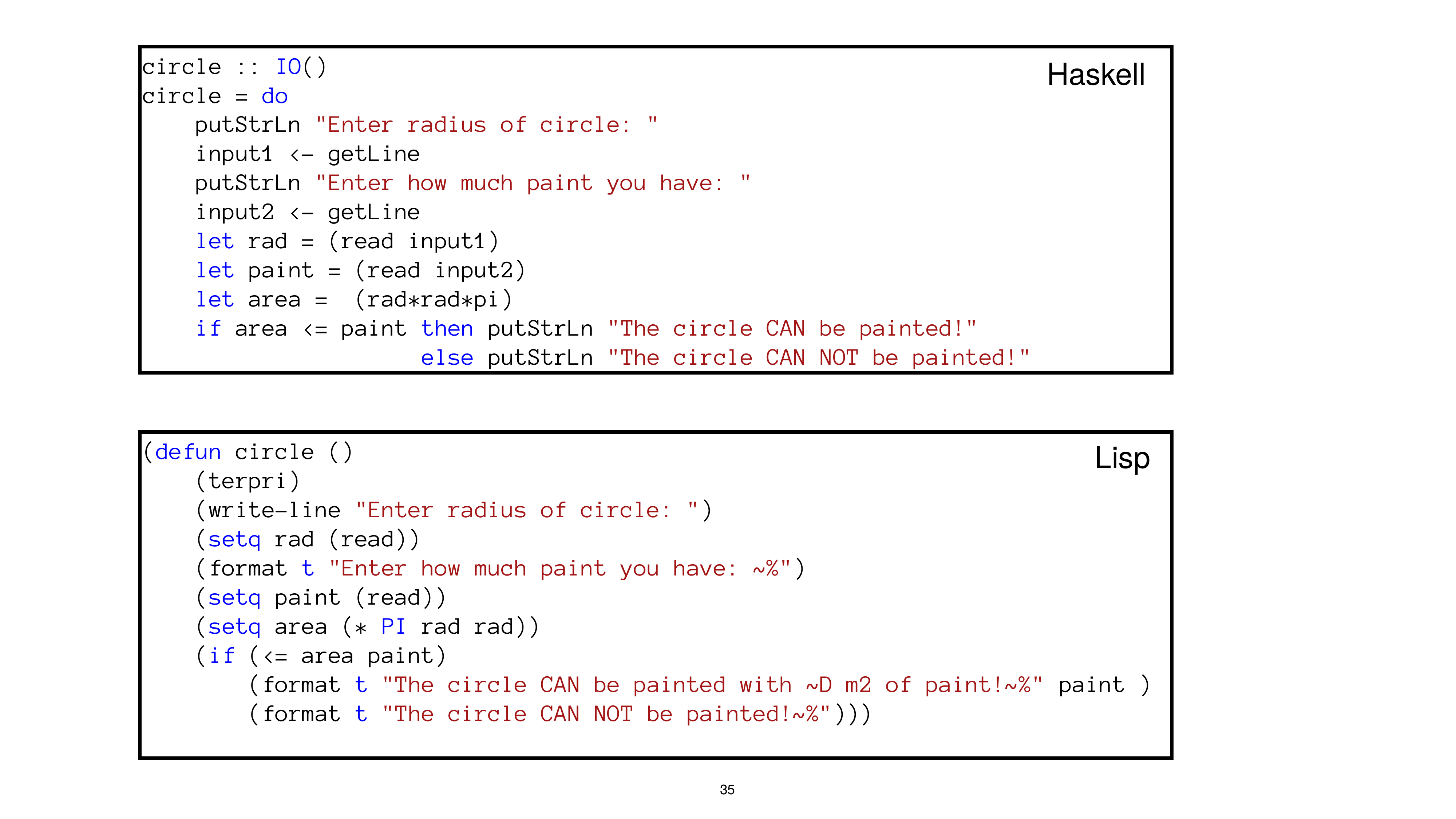

circle :: IO()
circle = do
    putStrLn "Enter radius of circle: "
    input1 <- getLine
    putStrLn "Enter how much paint you have: "
    input2 <- getLine
    let rad = (read input1)
    let paint = (read input2)
    let area =  (rad*rad*pi)
    if area <= paint then putStrLn "The circle CAN be painted!"
                     else putStrLn "The circle CAN NOT be painted!"
Haskell
(defun circle ()
    (terpri)
    (write-line "Enter radius of circle: ")
    (setq rad (read))
    (format t "Enter how much paint you have: ~%")
    (setq paint (read))
    (setq area (* PI rad rad))
    (if (<= area paint)
        (format t "The circle CAN be painted with ~D m2 of paint!~%" paint )
        (format t "The circle CAN NOT be painted!~%")))

Lisp
35